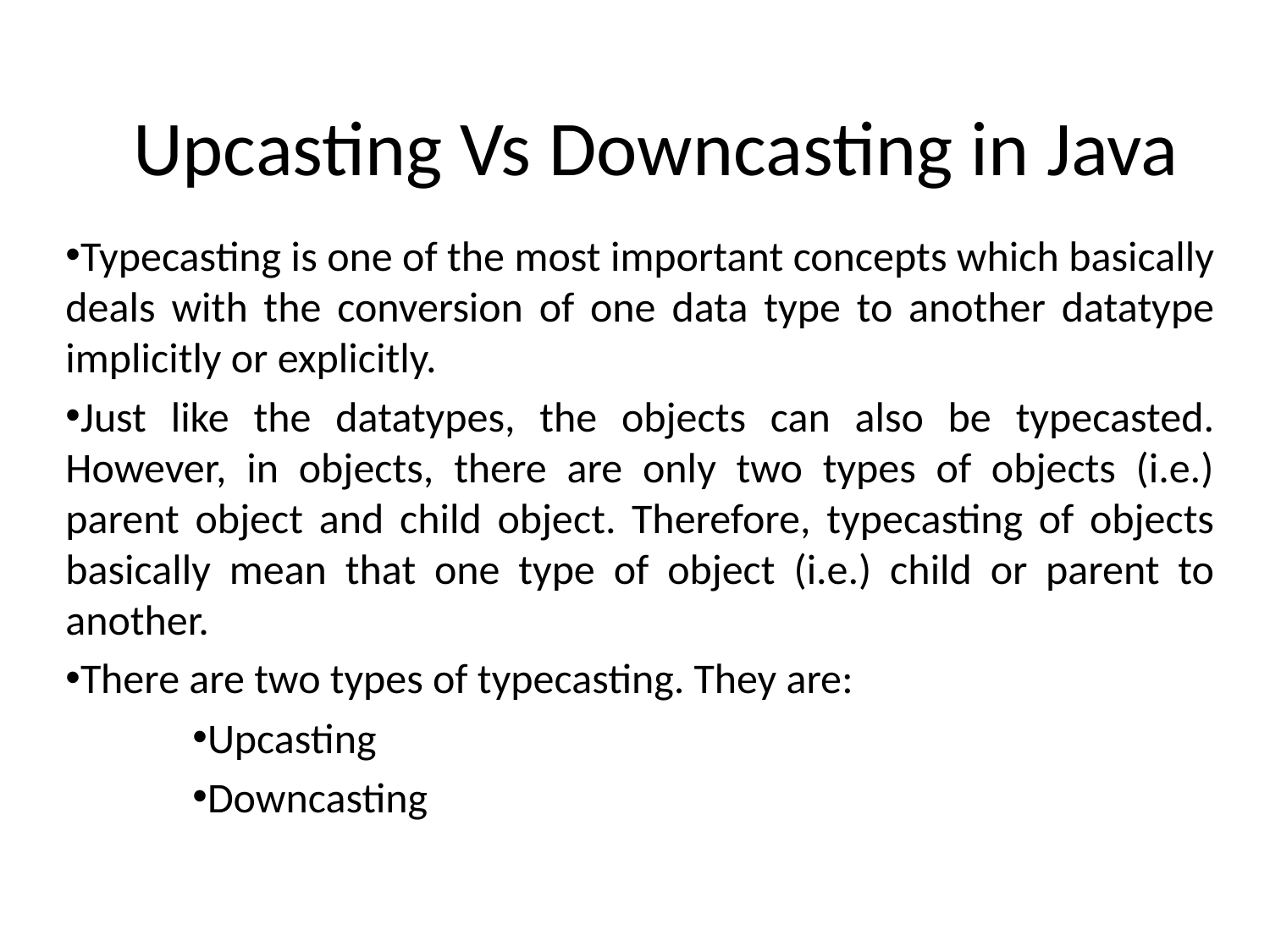

# Upcasting Vs Downcasting in Java
Typecasting is one of the most important concepts which basically deals with the conversion of one data type to another datatype implicitly or explicitly.
Just like the datatypes, the objects can also be typecasted. However, in objects, there are only two types of objects (i.e.) parent object and child object. Therefore, typecasting of objects basically mean that one type of object (i.e.) child or parent to another.
There are two types of typecasting. They are:
Upcasting
Downcasting